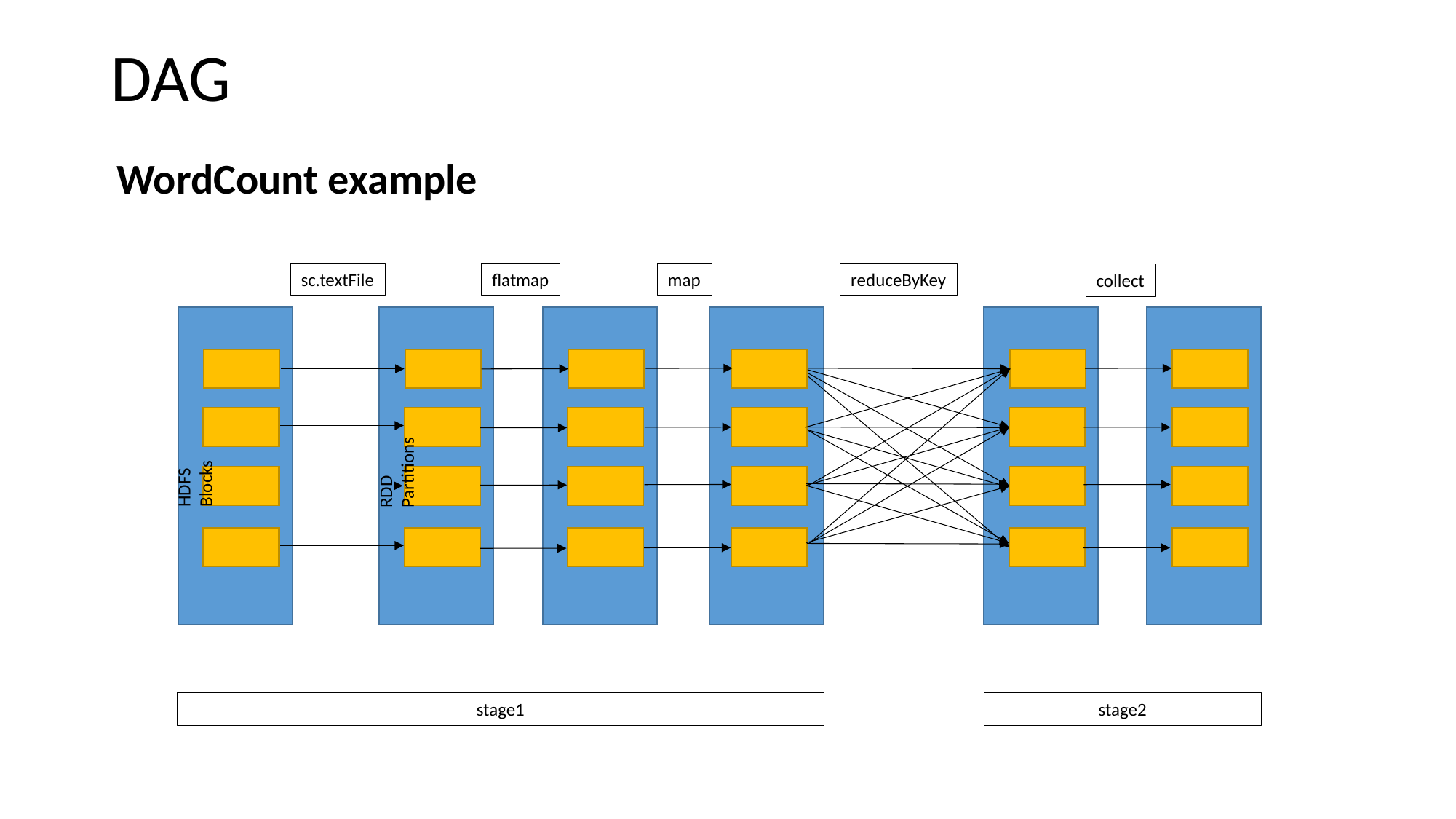

# DAG
WordCount example

reduceByKey
sc.textFile
flatmap
map
collect

RDD Partitions

HDFS Blocks

stage2
stage1